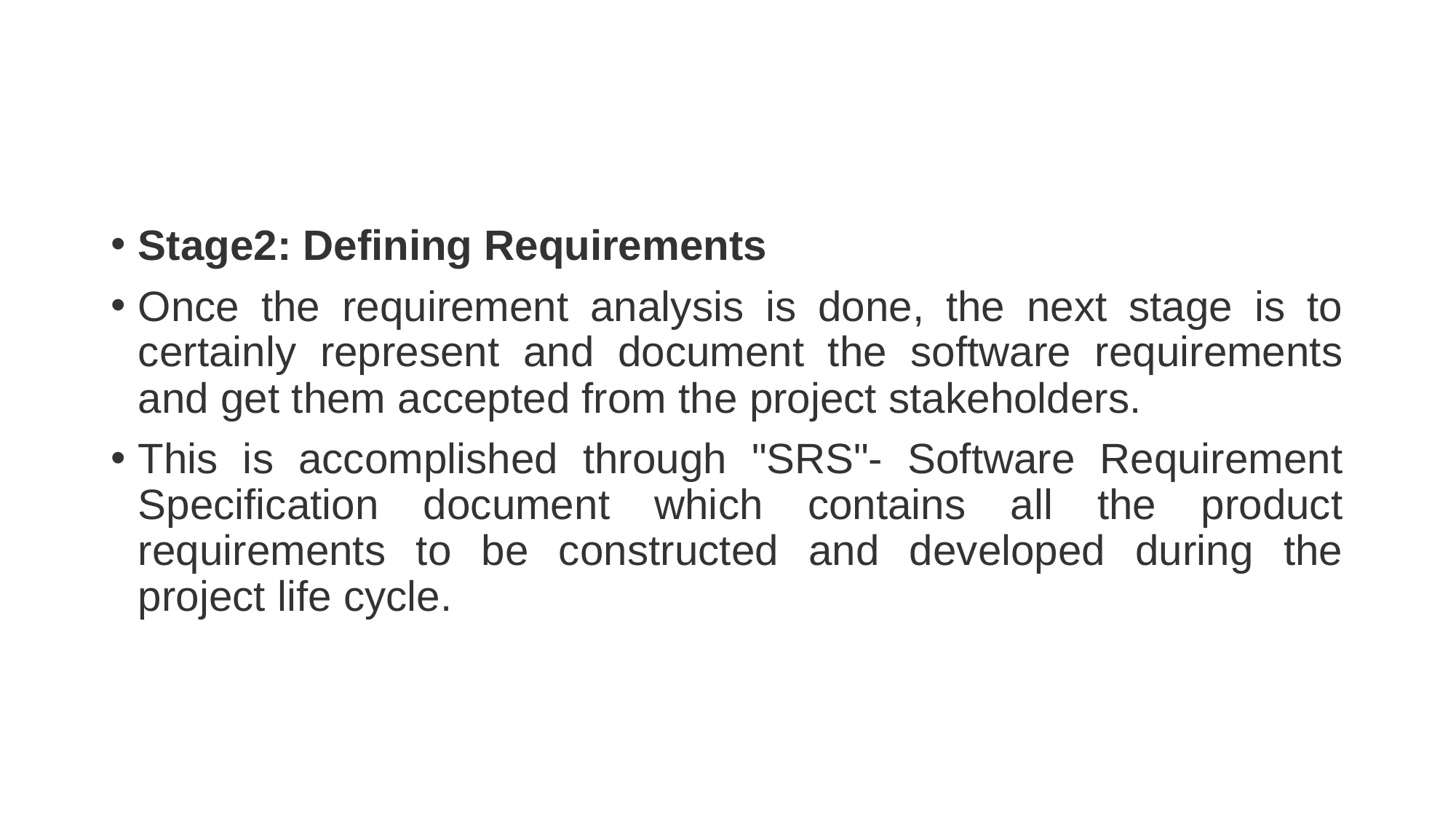

#
Stage2: Defining Requirements
Once the requirement analysis is done, the next stage is to certainly represent and document the software requirements and get them accepted from the project stakeholders.
This is accomplished through "SRS"- Software Requirement Specification document which contains all the product requirements to be constructed and developed during the project life cycle.